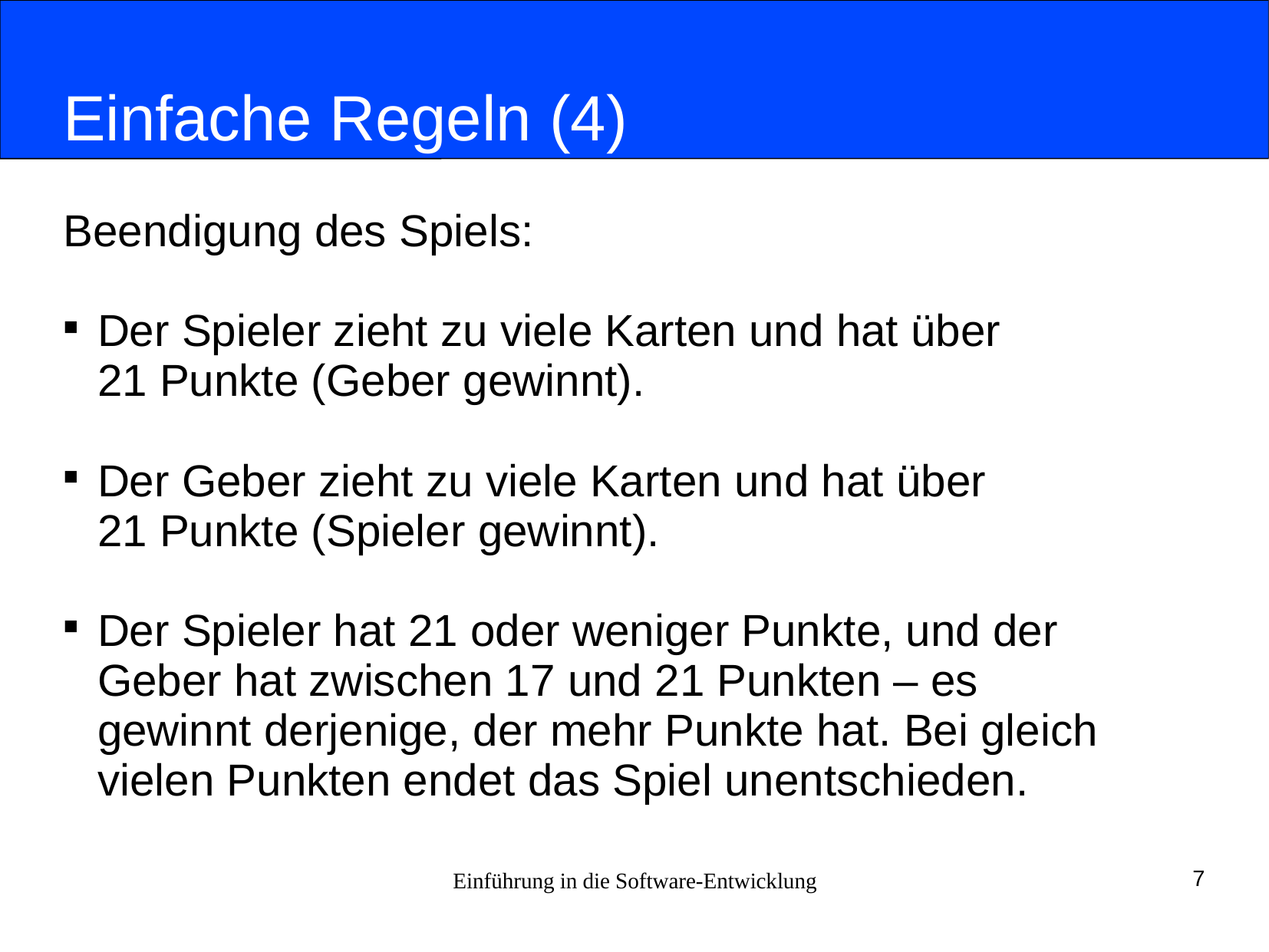

# Einfache Regeln (4)
Beendigung des Spiels:

Der Spieler zieht zu viele Karten und hat über
21 Punkte (Geber gewinnt).
Der Geber zieht zu viele Karten und hat über
21 Punkte (Spieler gewinnt).
Der Spieler hat 21 oder weniger Punkte, und der
Geber hat zwischen 17 und 21 Punkten – es
gewinnt derjenige, der mehr Punkte hat. Bei gleich vielen Punkten endet das Spiel unentschieden.

Einführung in die Software-Entwicklung
7